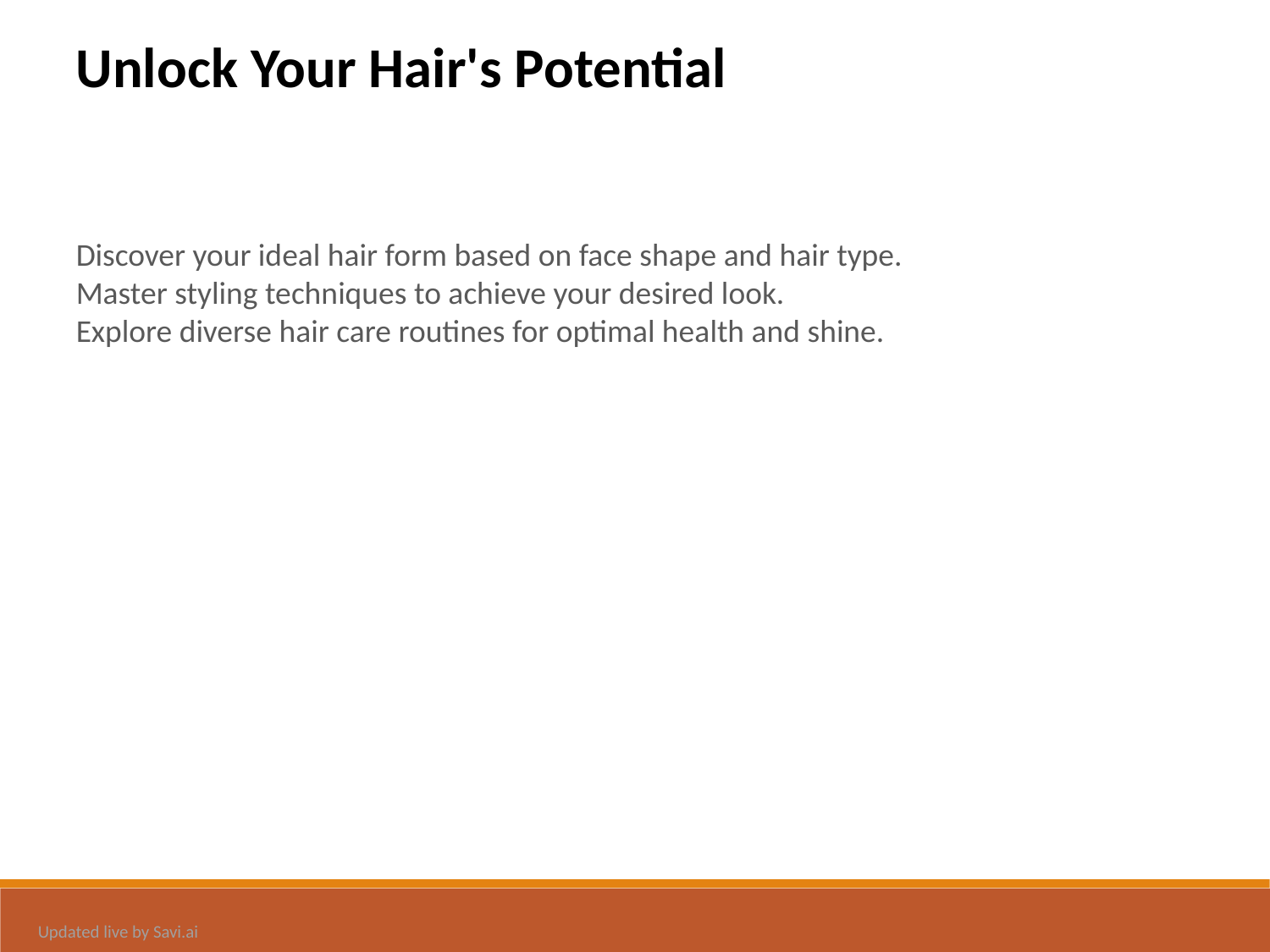

Unlock Your Hair's Potential
Discover your ideal hair form based on face shape and hair type.
Master styling techniques to achieve your desired look.
Explore diverse hair care routines for optimal health and shine.
Updated live by Savi.ai